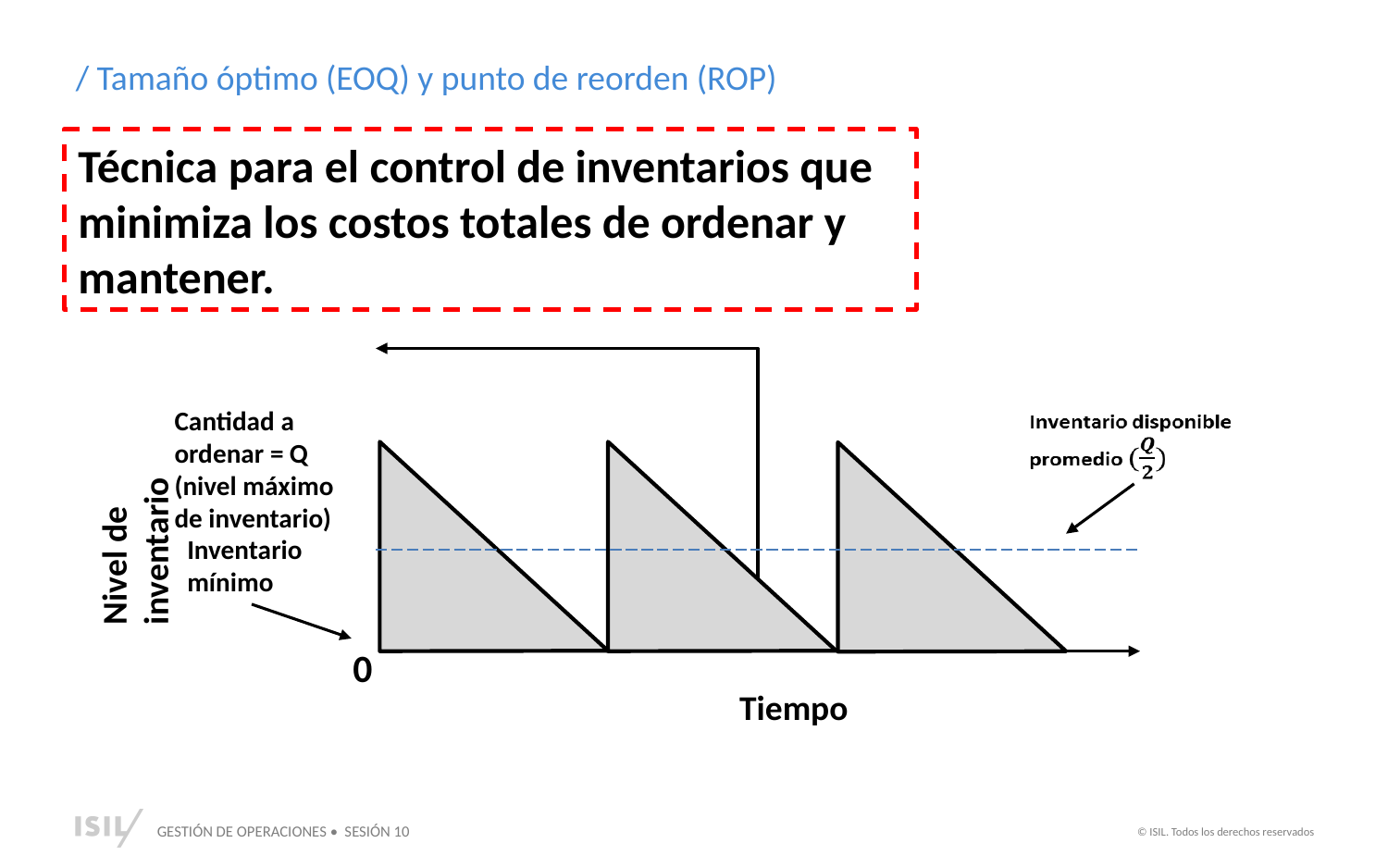

/ Tamaño óptimo (EOQ) y punto de reorden (ROP)
Técnica para el control de inventarios que minimiza los costos totales de ordenar y mantener.
Cantidad a ordenar = Q (nivel máximo de inventario)

Nivel de inventario
Inventario mínimo
0
Tiempo